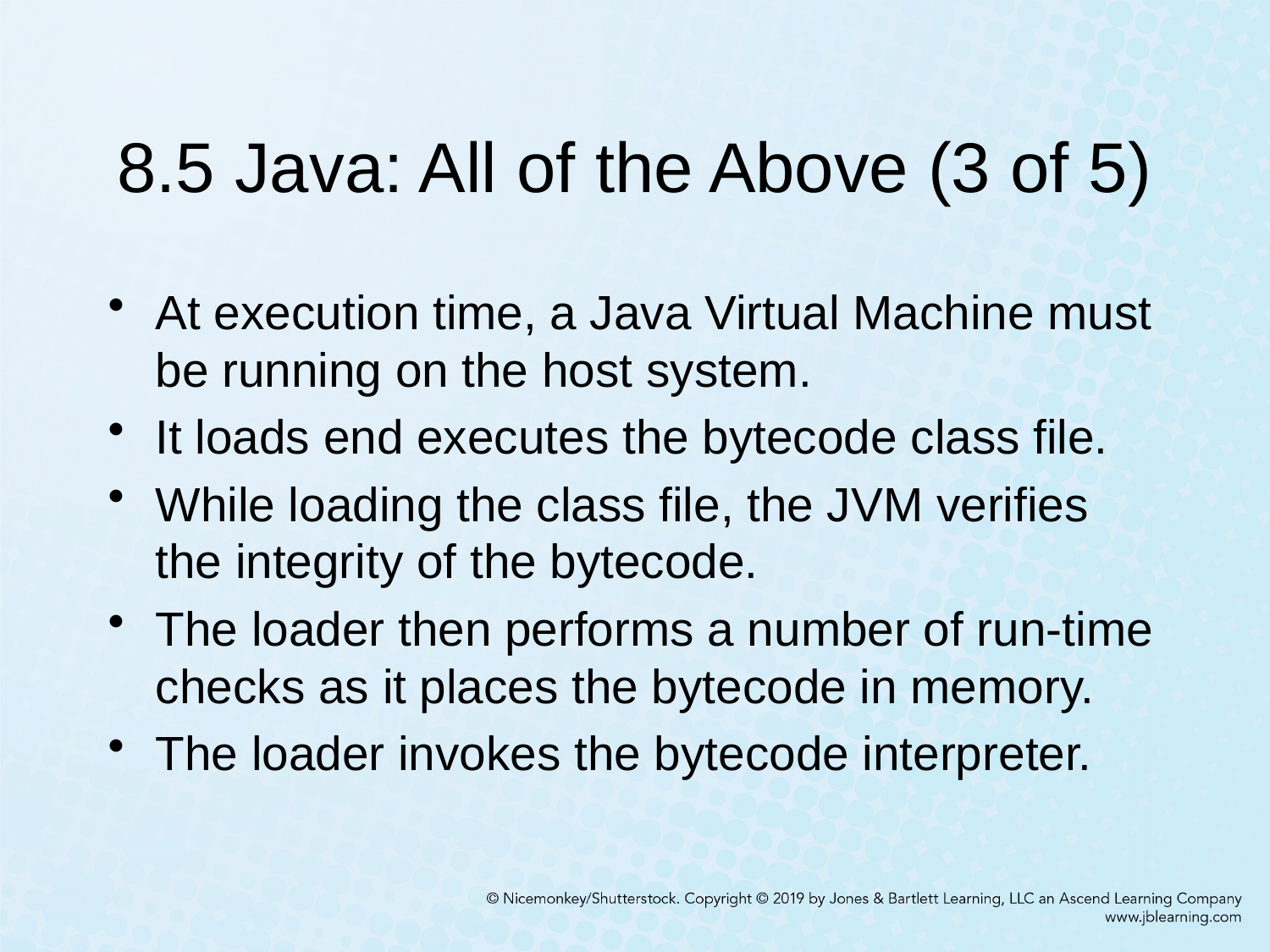

# 8.5 Java: All of the Above (3 of 5)
At execution time, a Java Virtual Machine must be running on the host system.
It loads end executes the bytecode class file.
While loading the class file, the JVM verifies the integrity of the bytecode.
The loader then performs a number of run-time checks as it places the bytecode in memory.
The loader invokes the bytecode interpreter.